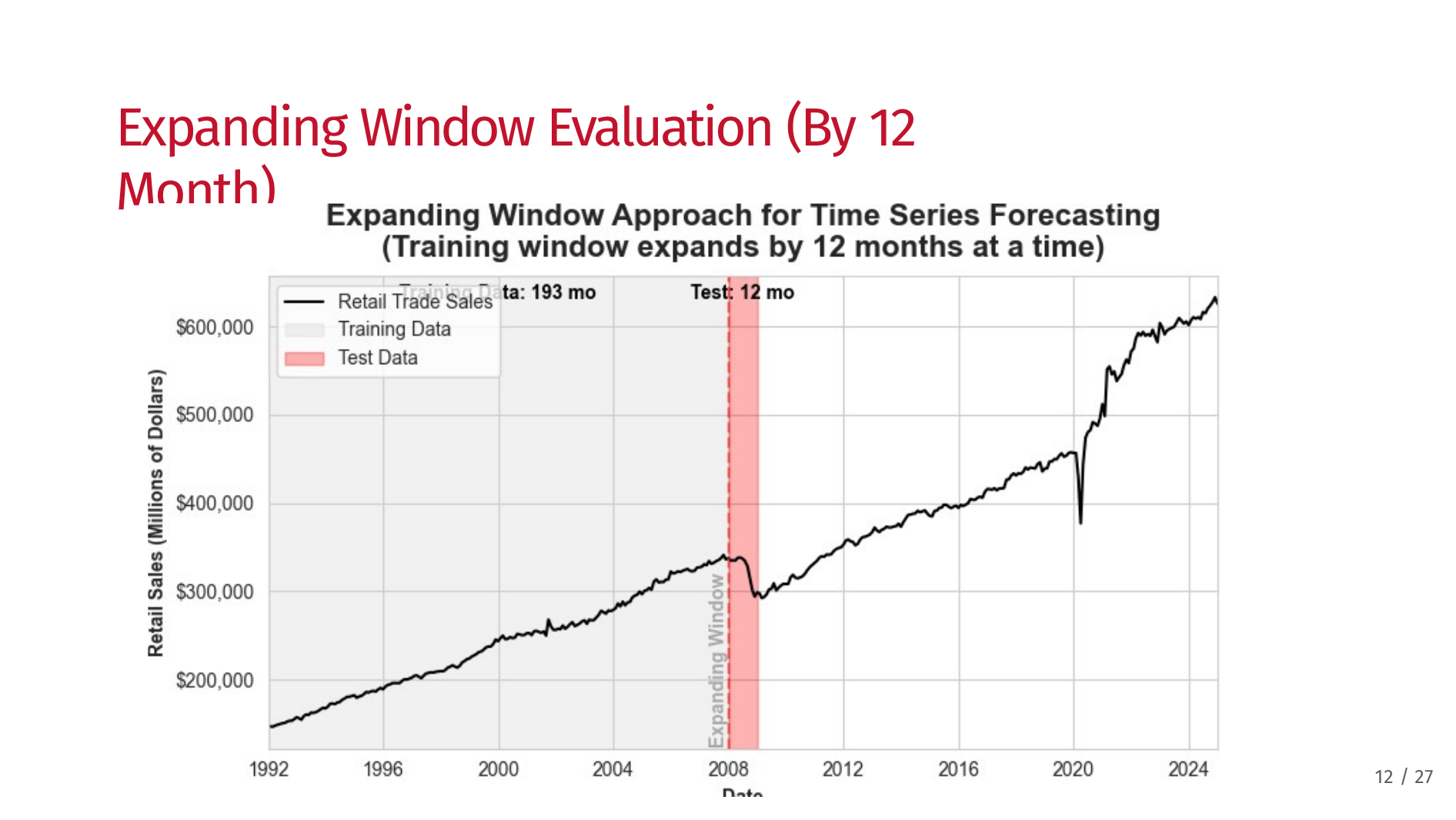

# Expanding Window Evaluation (By 12 Month)

12 / 27